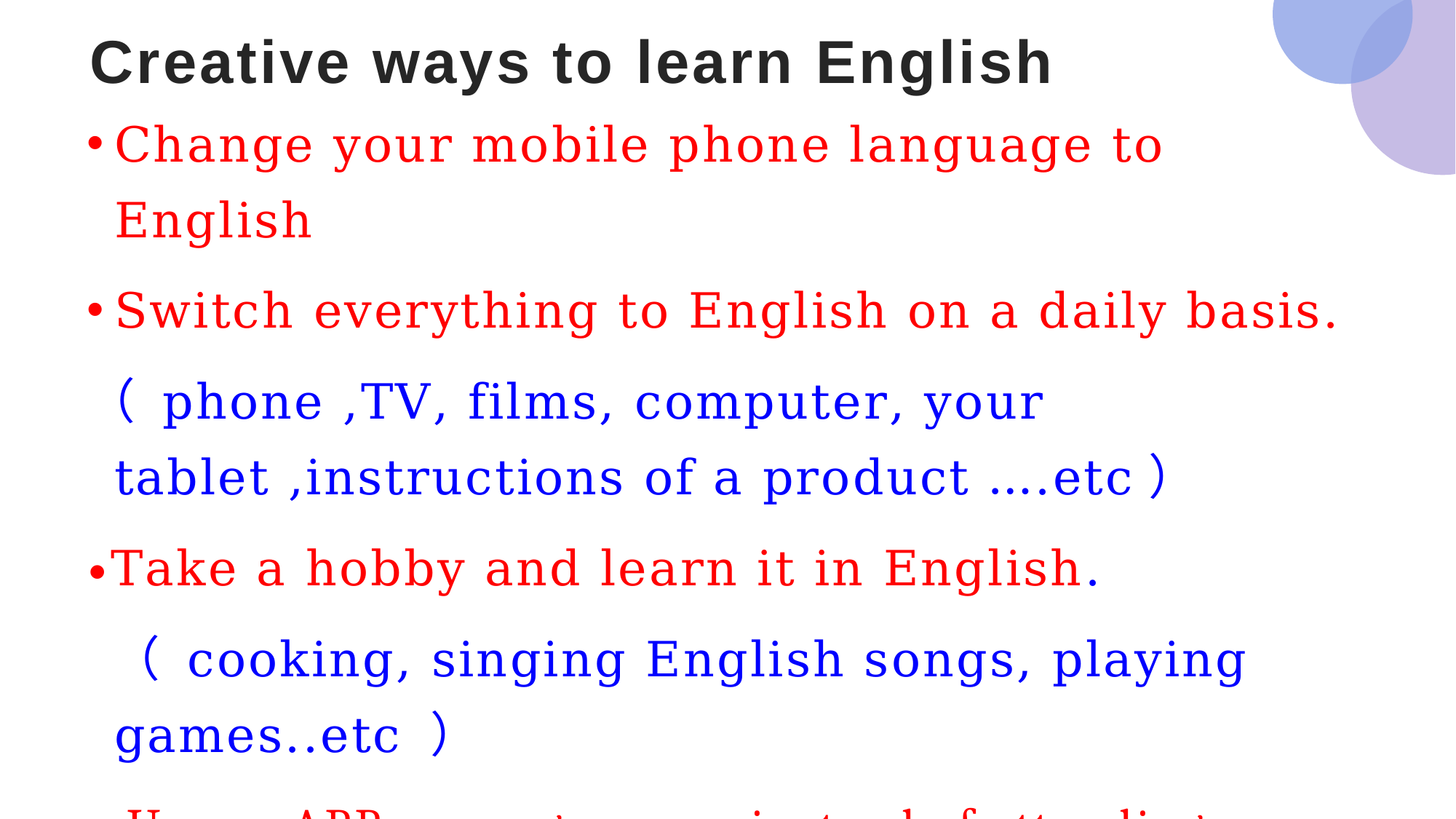

# Creative ways to learn English
Change your mobile phone language to English
Switch everything to English on a daily basis.
（ phone ,TV, films, computer, your tablet ,instructions of a product ….etc）
•Take a hobby and learn it in English.
 （ cooking, singing English songs, playing games..etc ）
• Use an APP or programme  instead of attending a language school